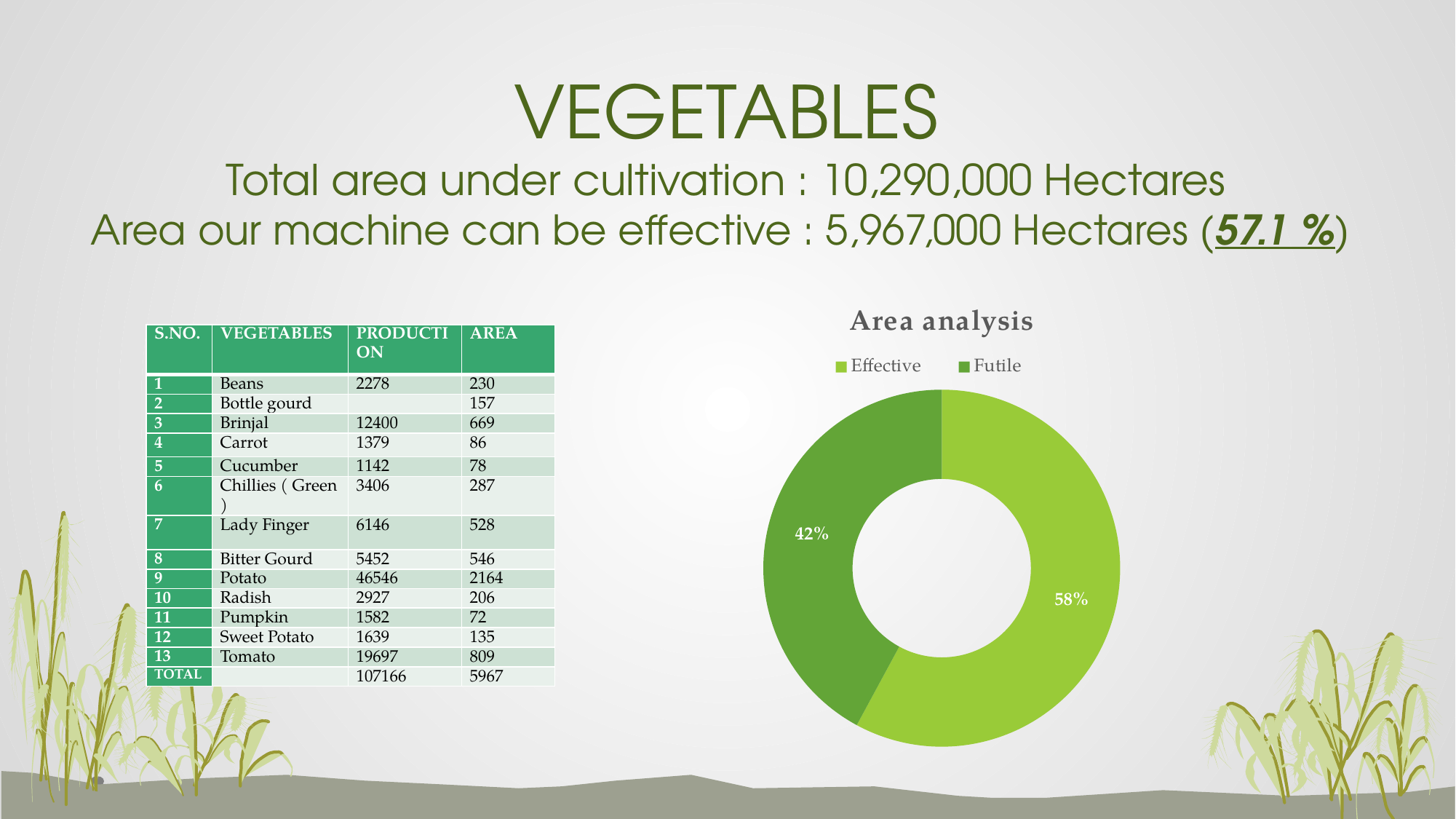

# VEGETABLES Total area under cultivation : 10,290,000 Hectares Area our machine can be effective : 5,967,000 Hectares (57.1 %)

### Chart: Area analysis

| Category | Column1 |
|---|---|
| Effective | 57.9 |
| Futile | 42.1 |
| S.NO. | VEGETABLES | PRODUCTION | AREA |
| --- | --- | --- | --- |
| 1 | Beans | 2278 | 230 |
| 2 | Bottle gourd |  | 157 |
| 3 | Brinjal | 12400 | 669 |
| 4 | Carrot | 1379 | 86 |
| 5 | Cucumber | 1142 | 78 |
| 6 | Chillies ( Green ) | 3406 | 287 |
| 7 | Lady Finger | 6146 | 528 |
| 8 | Bitter Gourd | 5452 | 546 |
| 9 | Potato | 46546 | 2164 |
| 10 | Radish | 2927 | 206 |
| 11 | Pumpkin | 1582 | 72 |
| 12 | Sweet Potato | 1639 | 135 |
| 13 | Tomato | 19697 | 809 |
| TOTAL |  | 107166 | 5967 |